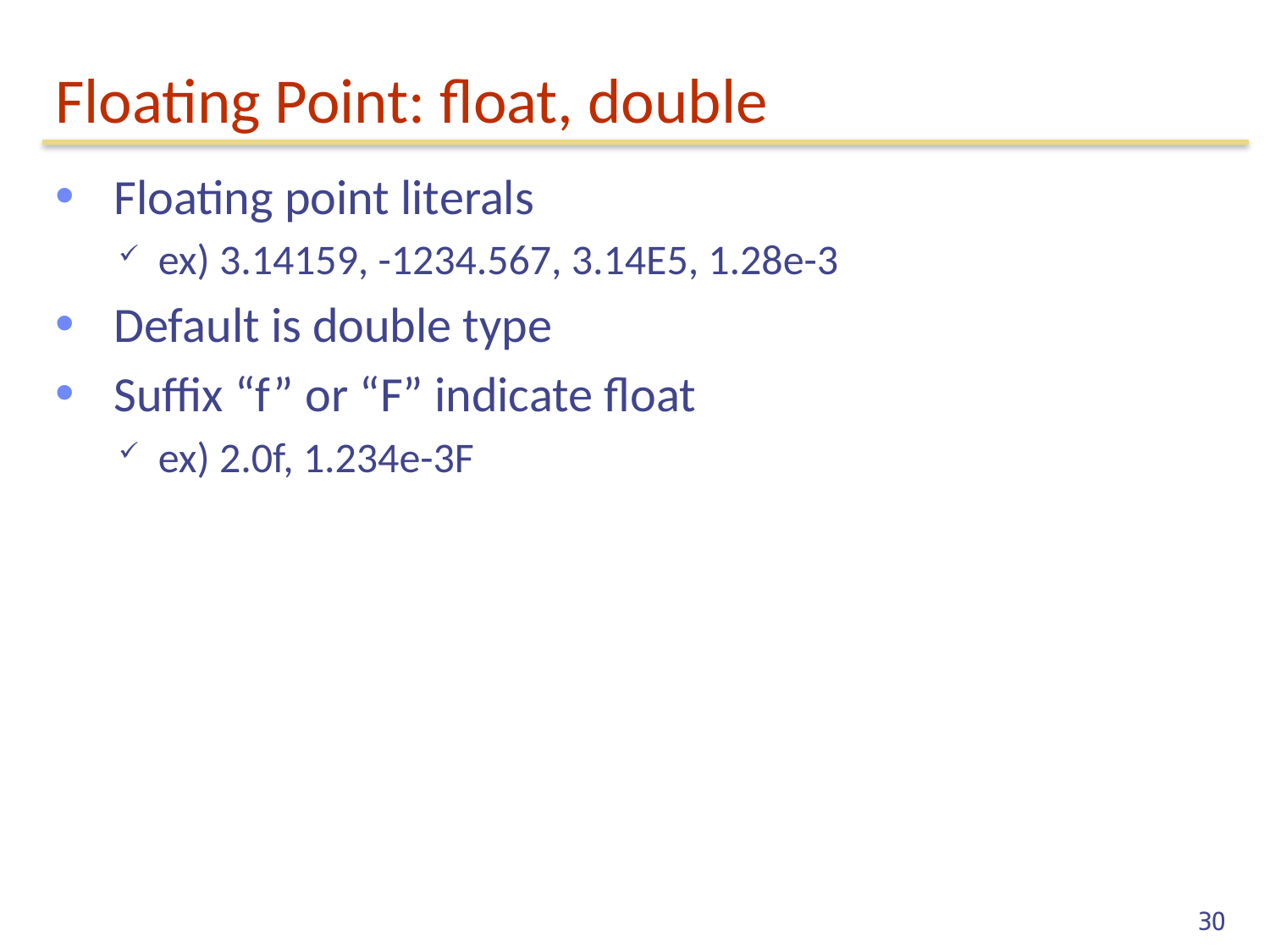

# Floating Point: float, double
 Floating point literals
ex) 3.14159, -1234.567, 3.14E5, 1.28e-3
 Default is double type
 Suffix “f” or “F” indicate float
ex) 2.0f, 1.234e-3F

30